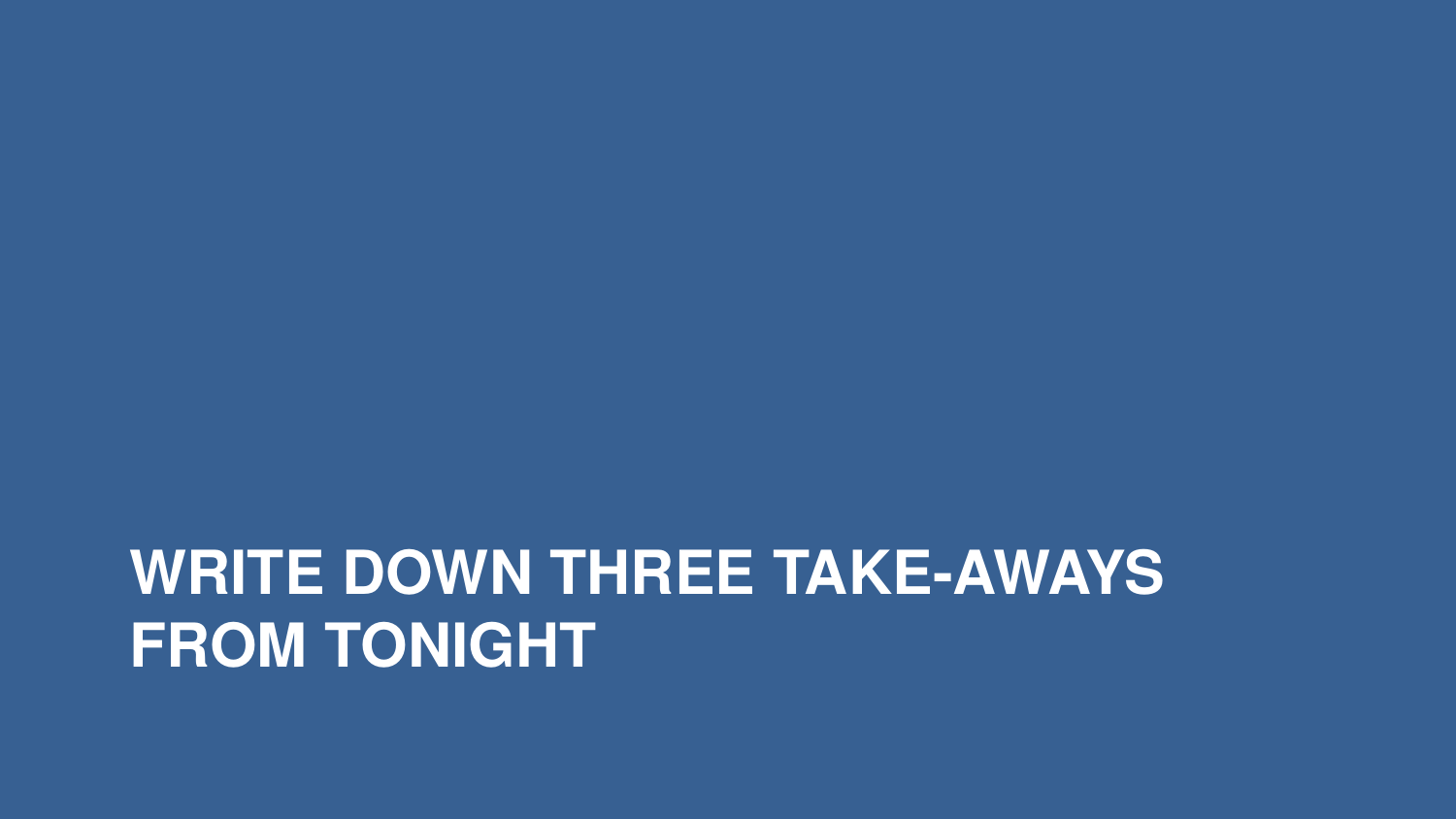

# Write down three take-aways from tonight